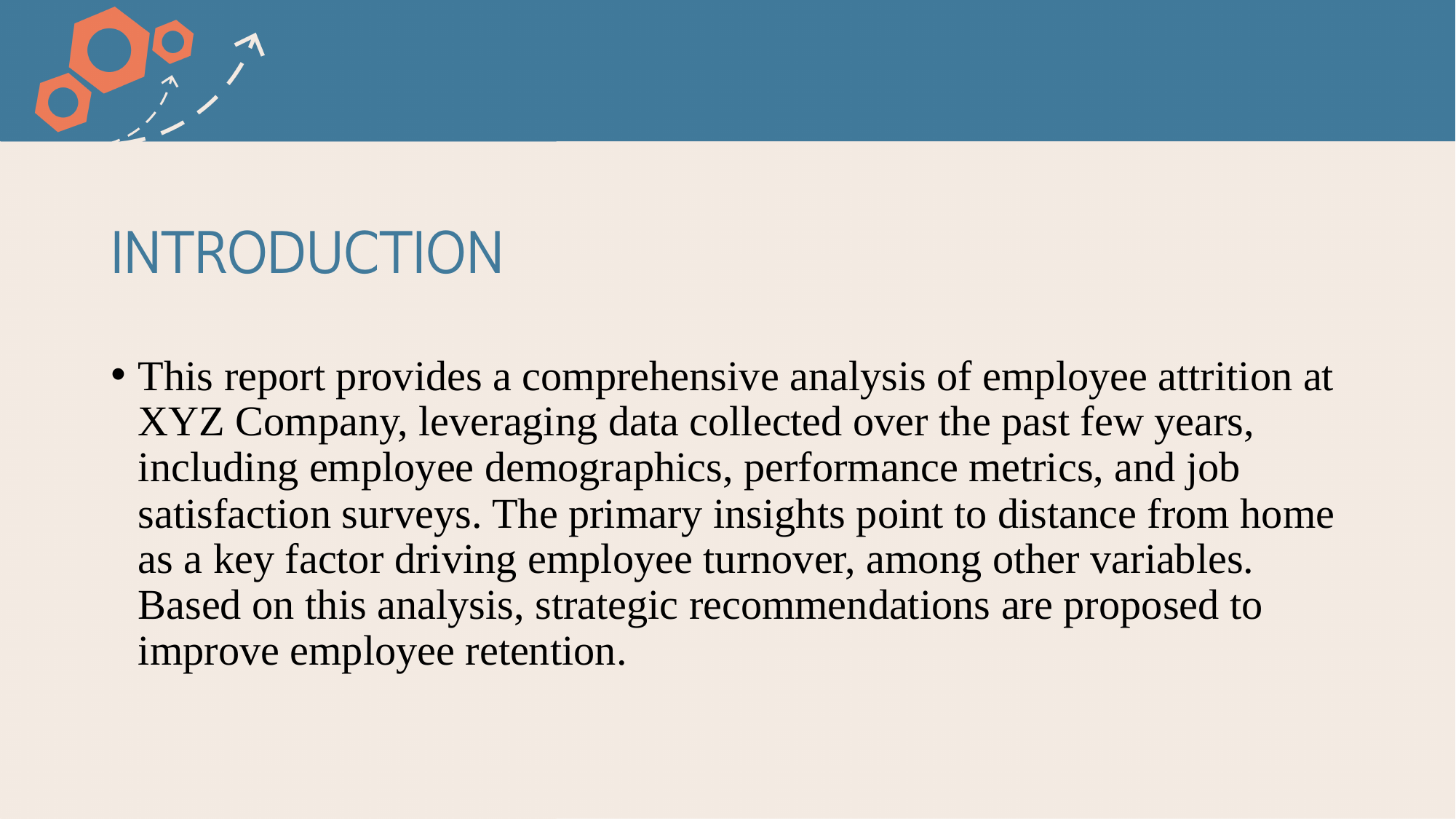

# INTRODUCTION
This report provides a comprehensive analysis of employee attrition at XYZ Company, leveraging data collected over the past few years, including employee demographics, performance metrics, and job satisfaction surveys. The primary insights point to distance from home as a key factor driving employee turnover, among other variables. Based on this analysis, strategic recommendations are proposed to improve employee retention.